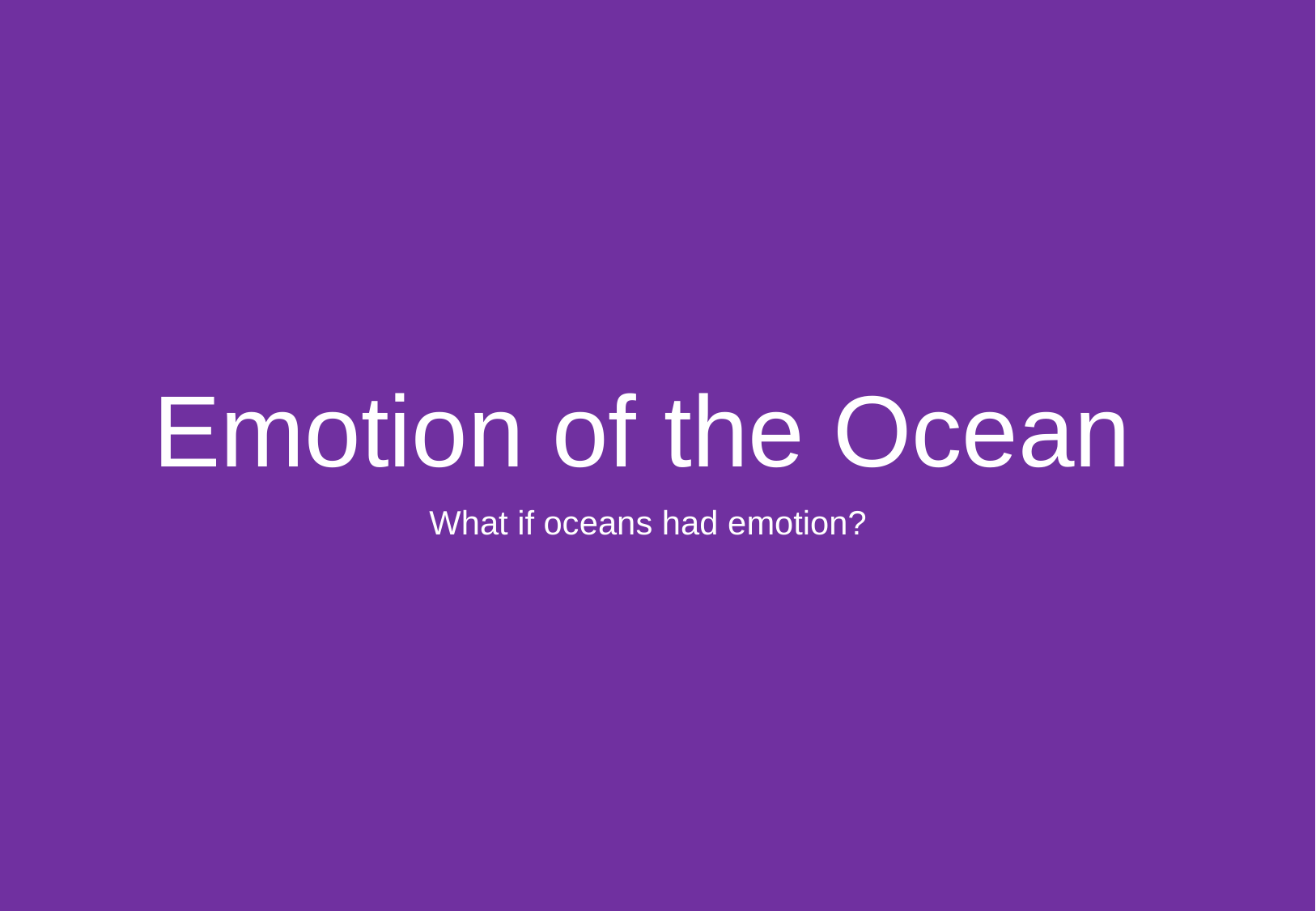

Emotion of the Ocean
What if oceans had emotion?